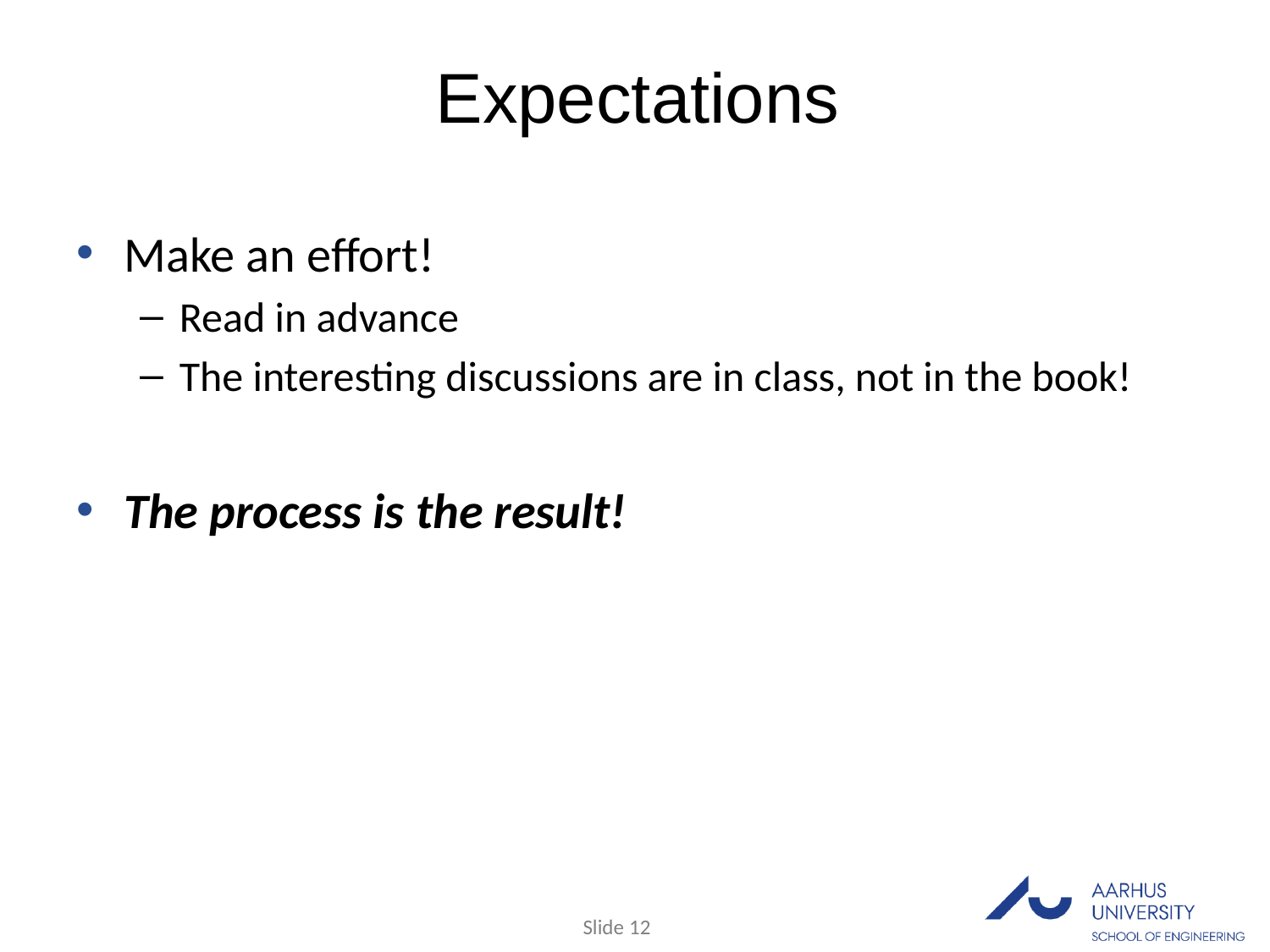

# Expectations
Make an effort!
Read in advance
The interesting discussions are in class, not in the book!

The process is the result!